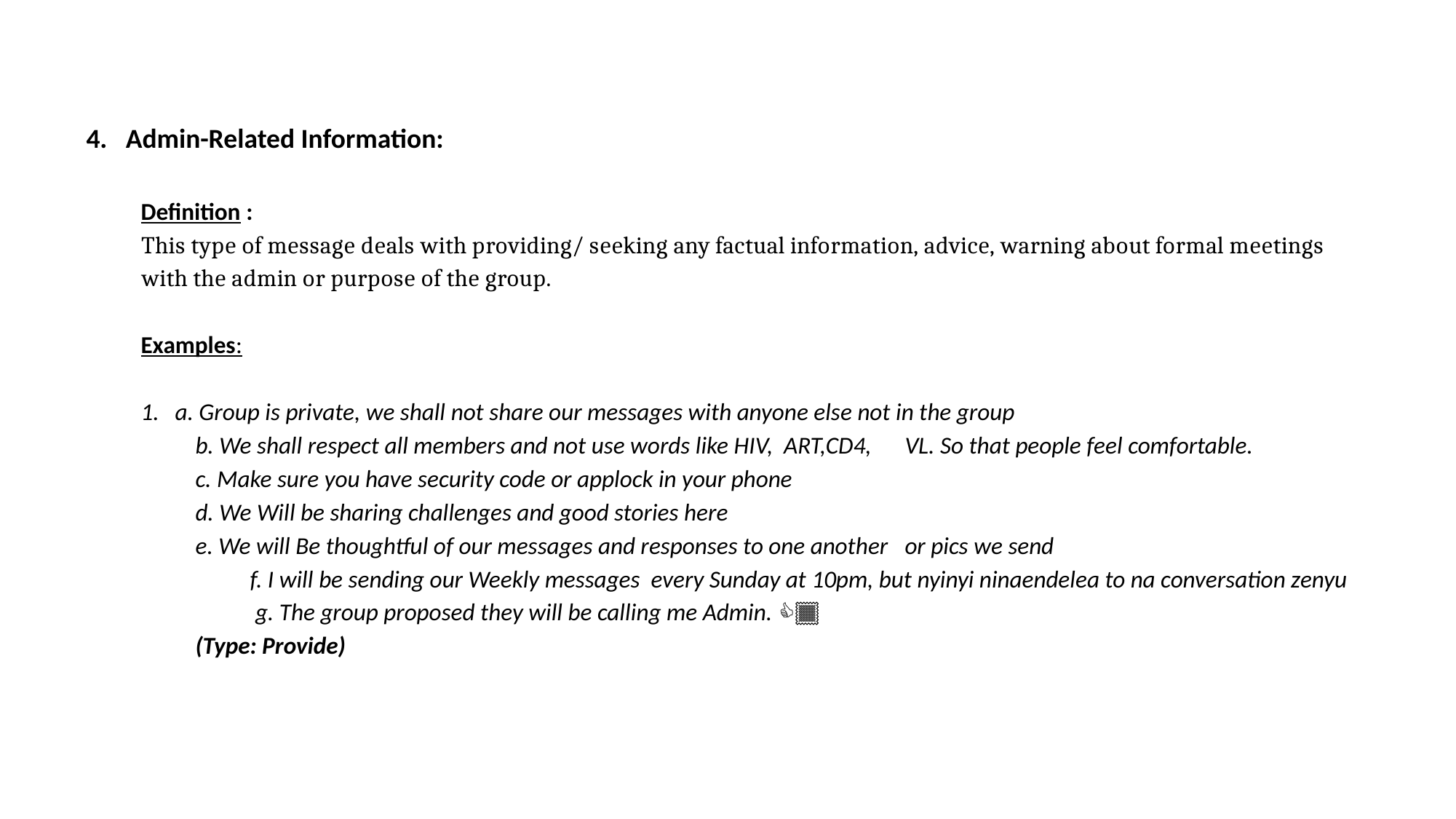

4.   Admin-Related Information:

Definition :
This type of message deals with providing/ seeking any factual information, advice, warning about formal meetings with the admin or purpose of the group.

Examples:

a. Group is private, we shall not share our messages with anyone else not in the group
b. We shall respect all members and not use words like HIV,  ART,CD4,  	VL. So that people feel comfortable.
c. Make sure you have security code or applock in your phone
d. We Will be sharing challenges and good stories here
e. We will Be thoughtful of our messages and responses to one another 	or pics we send
f. I will be sending our Weekly messages  every Sunday at 10pm, but nyinyi ninaendelea to na conversation zenyu
           g. The group proposed they will be calling me Admin. 👍🏽
(Type: Provide)